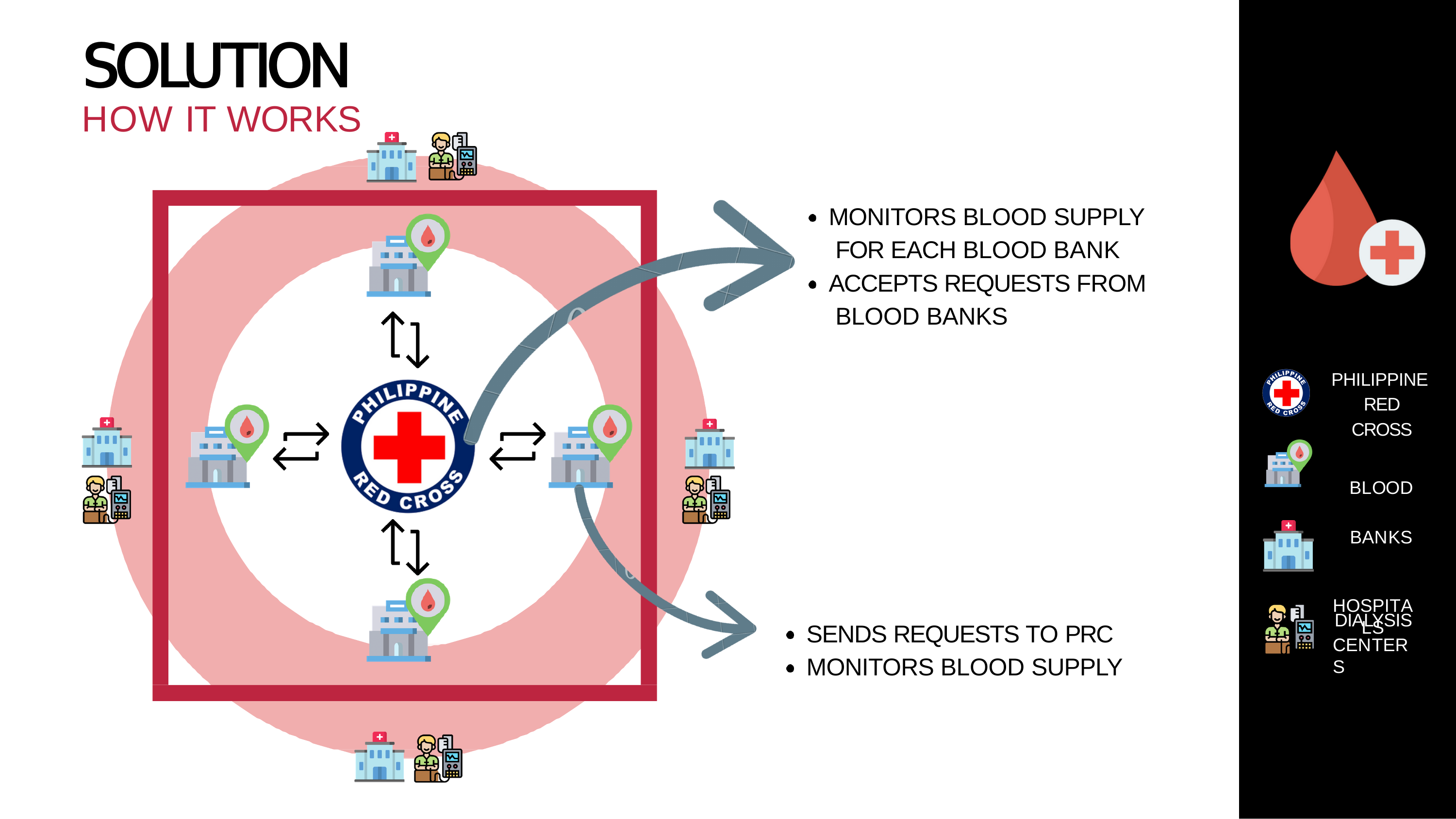

# SOLUTION
HOW IT WORKS

MONITORS BLOOD SUPPLY  FOR EACH BLOOD BANK  ACCEPTS REQUESTS FROM  BLOOD BANKS

PHILIPPINE  RED CROSS

BLOOD  BANKS

HOSPITALS

DIALYSIS
CENTERS
SENDS REQUESTS TO PRC
MONITORS BLOOD SUPPLY